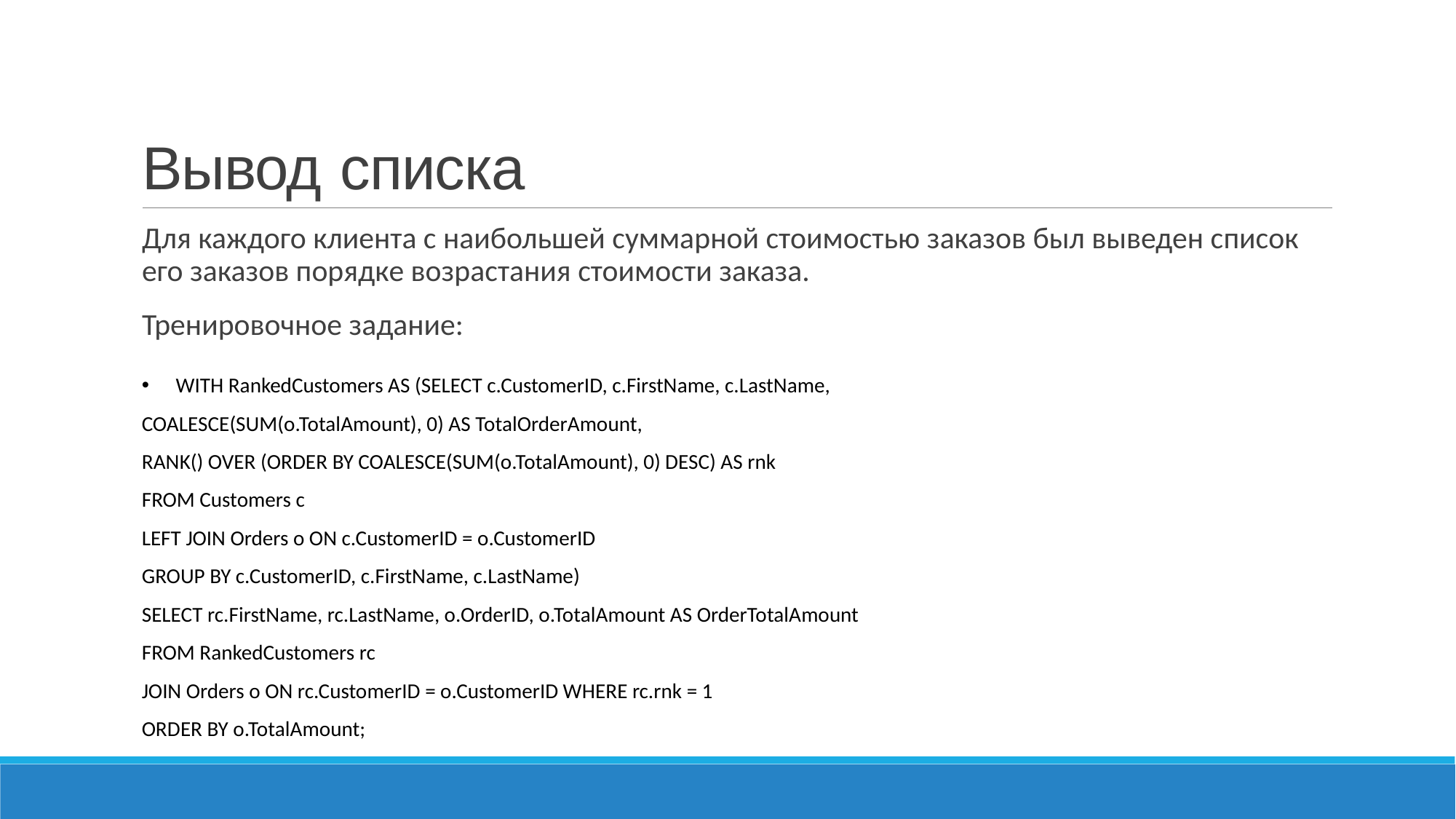

# Вывод списка
Для каждого клиента с наибольшей суммарной стоимостью заказов был выведен список его заказов порядке возрастания стоимости заказа.
Тренировочное задание:
WITH RankedCustomers AS (SELECT c.CustomerID, c.FirstName, c.LastName,
COALESCE(SUM(o.TotalAmount), 0) AS TotalOrderAmount,
RANK() OVER (ORDER BY COALESCE(SUM(o.TotalAmount), 0) DESC) AS rnk
FROM Customers c
LEFT JOIN Orders o ON c.CustomerID = o.CustomerID
GROUP BY c.CustomerID, c.FirstName, c.LastName)
SELECT rc.FirstName, rc.LastName, o.OrderID, o.TotalAmount AS OrderTotalAmount
FROM RankedCustomers rc
JOIN Orders o ON rc.CustomerID = o.CustomerID WHERE rc.rnk = 1
ORDER BY o.TotalAmount;